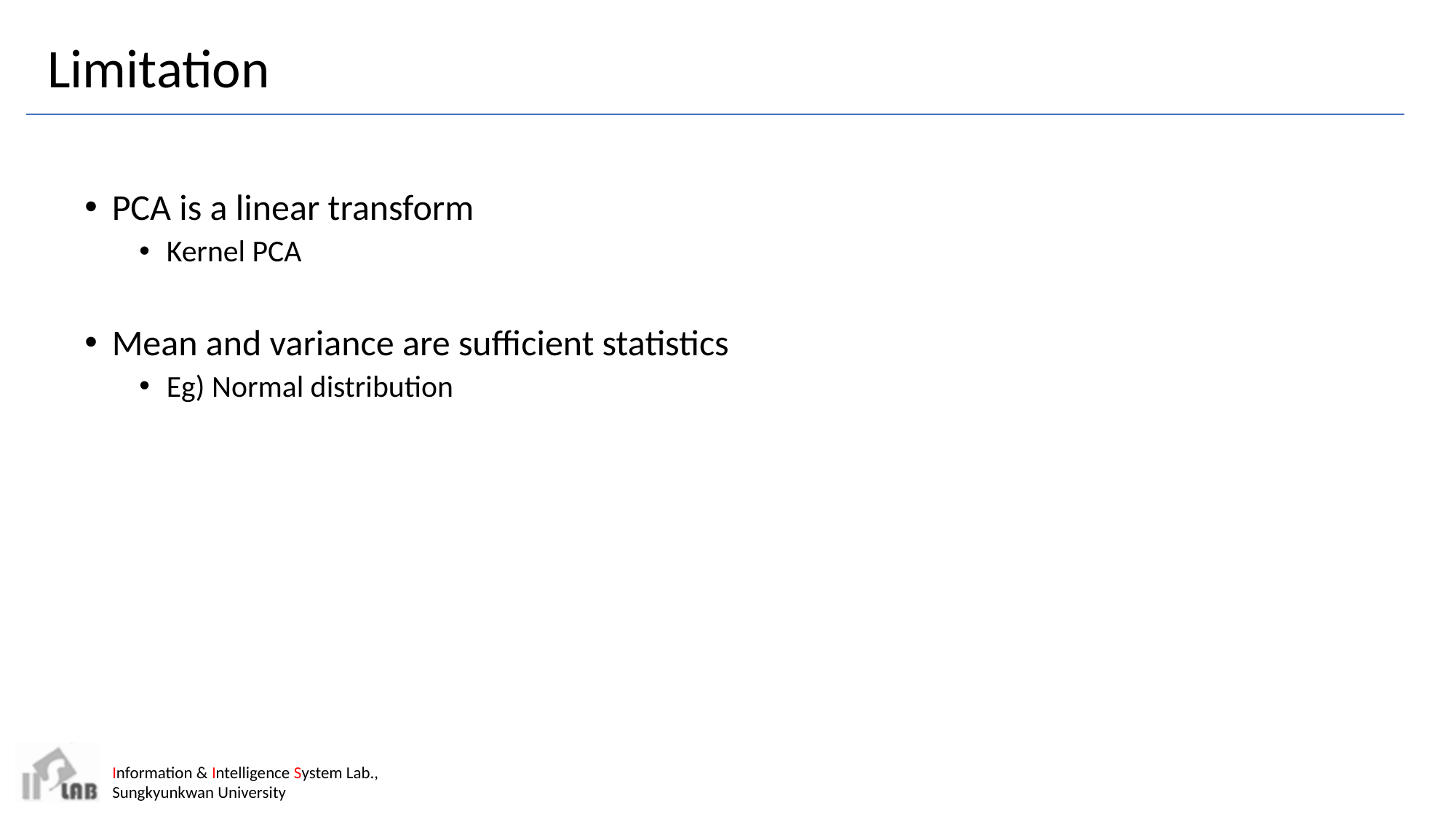

# Limitation

PCA is a linear transform
Kernel PCA

Mean and variance are sufficient statistics
Eg) Normal distribution